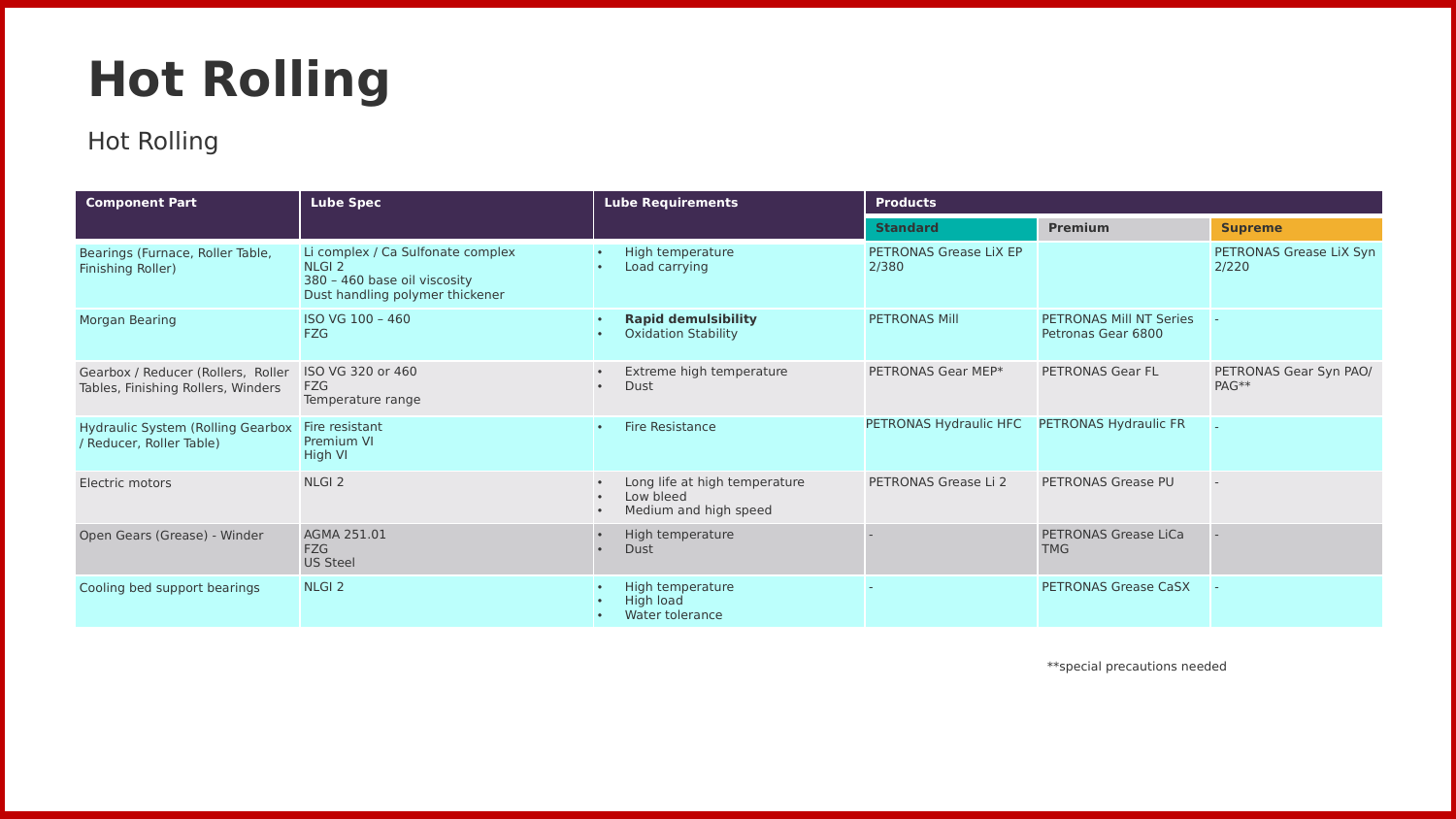

# Hot Rolling
Hot Rolling
| Component Part | Lube Spec | Lube Requirements | Products |  |  |
| --- | --- | --- | --- | --- | --- |
|  |  |  | Standard | Premium | Supreme |
| Bearings (Furnace, Roller Table, Finishing Roller) | Li complex / Ca Sulfonate complex NLGI 2 380 – 460 base oil viscosity Dust handling polymer thickener | High temperature Load carrying | PETRONAS Grease LiX EP 2/380 |  | PETRONAS Grease LiX Syn 2/220 |
| Morgan Bearing | ISO VG 100 – 460 FZG | Rapid demulsibility Oxidation Stability | PETRONAS Mill | PETRONAS Mill NT Series Petronas Gear 6800 | - |
| Gearbox / Reducer (Rollers, Roller Tables, Finishing Rollers, Winders | ISO VG 320 or 460 FZG Temperature range | Extreme high temperature Dust | PETRONAS Gear MEP\* | PETRONAS Gear FL | PETRONAS Gear Syn PAO/ PAG\*\* |
| Hydraulic System (Rolling Gearbox / Reducer, Roller Table) | Fire resistant Premium VI High VI | Fire Resistance | PETRONAS Hydraulic HFC | PETRONAS Hydraulic FR | - |
| Electric motors | NLGI 2 | Long life at high temperature Low bleed Medium and high speed | PETRONAS Grease Li 2 | PETRONAS Grease PU | - |
| Open Gears (Grease) - Winder | AGMA 251.01 FZG US Steel | High temperature Dust | - | PETRONAS Grease LiCa TMG | - |
| Cooling bed support bearings | NLGI 2 | High temperature High load Water tolerance | - | PETRONAS Grease CaSX | - |
**special precautions needed